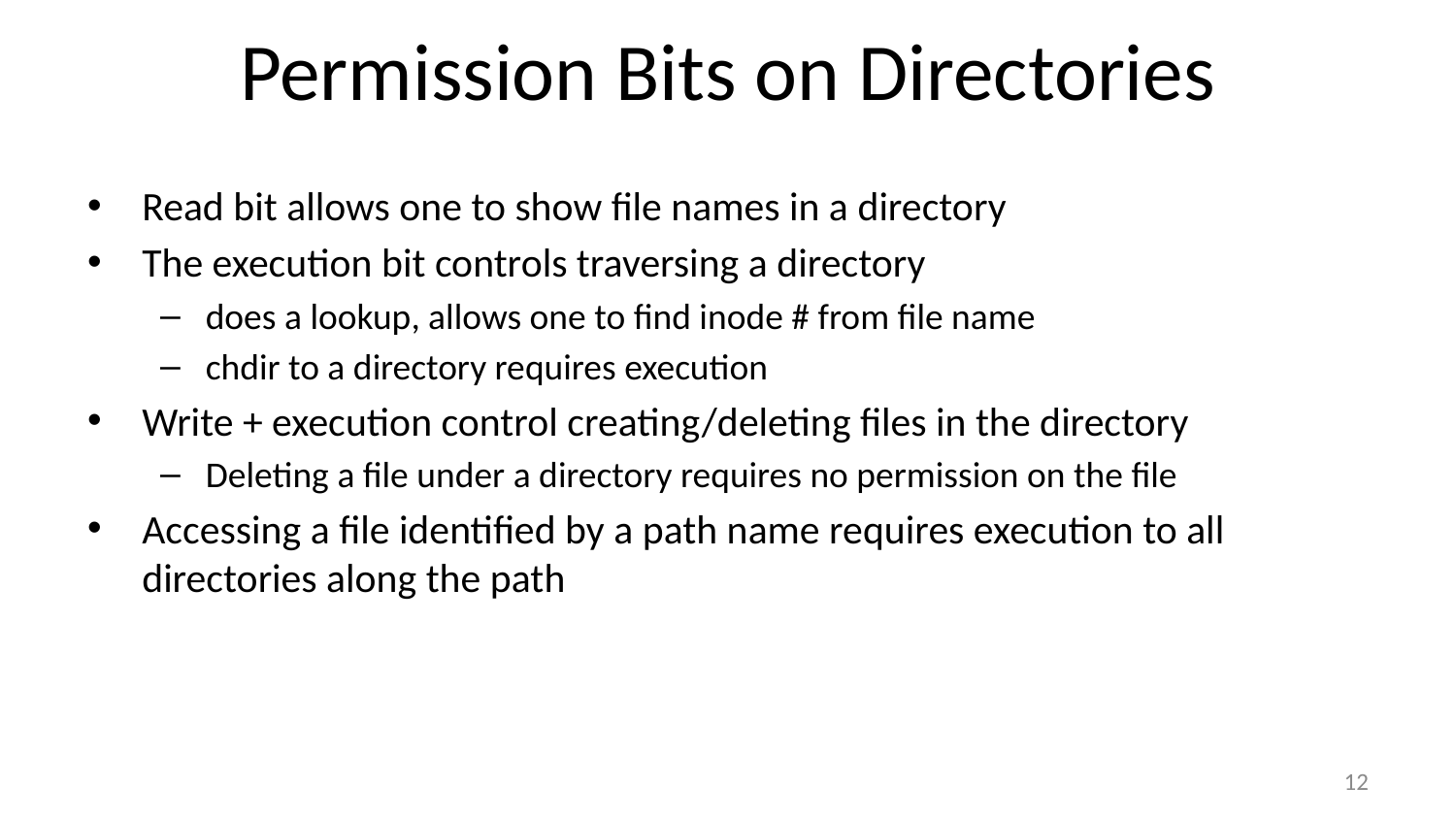

# Permission Bits on Directories
Read bit allows one to show file names in a directory
The execution bit controls traversing a directory
does a lookup, allows one to find inode # from file name
chdir to a directory requires execution
Write + execution control creating/deleting files in the directory
Deleting a file under a directory requires no permission on the file
Accessing a file identified by a path name requires execution to all directories along the path
12